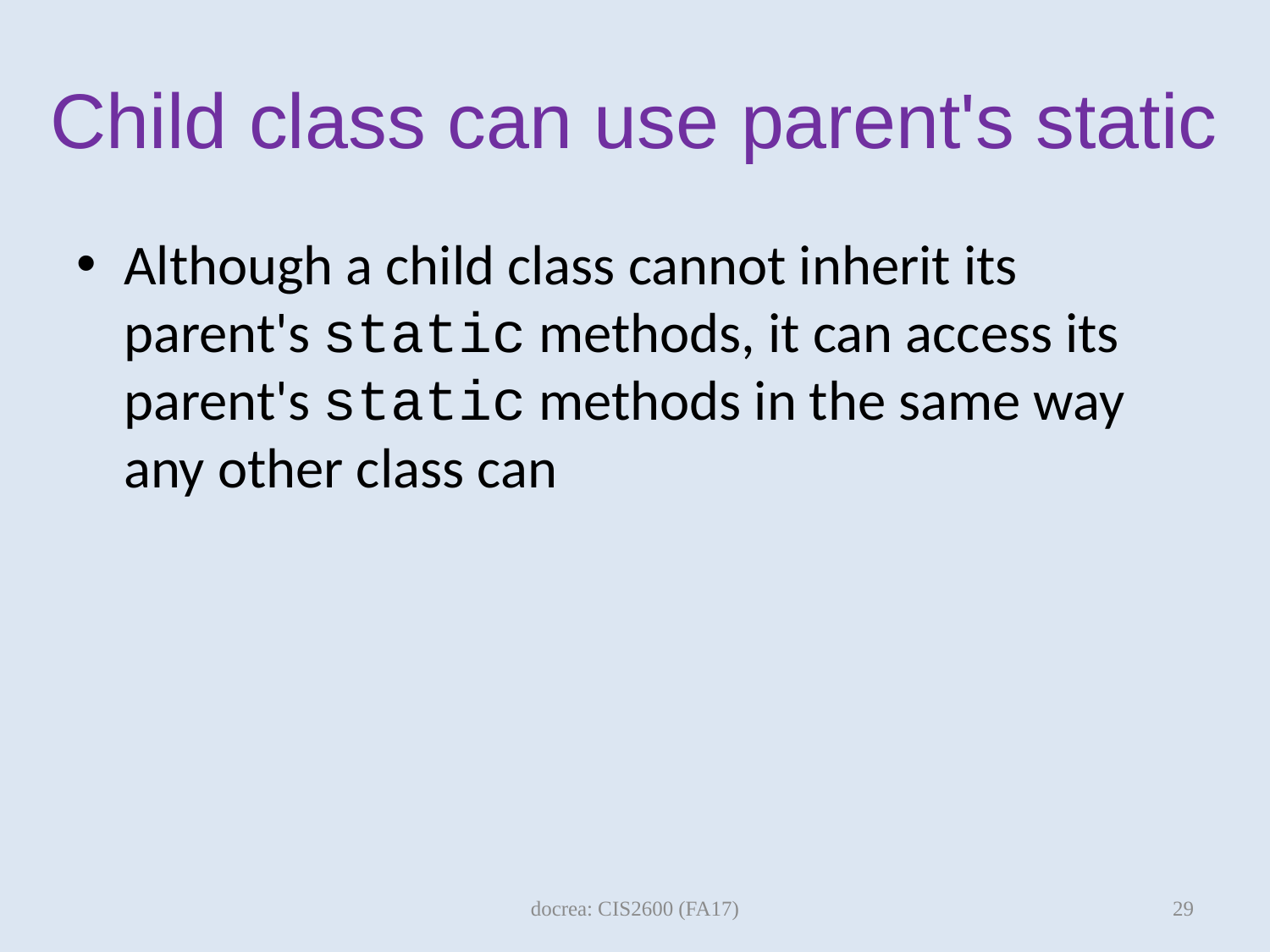

# Child class can use parent's static
Although a child class cannot inherit its parent's static methods, it can access its parent's static methods in the same way any other class can
29
docrea: CIS2600 (FA17)